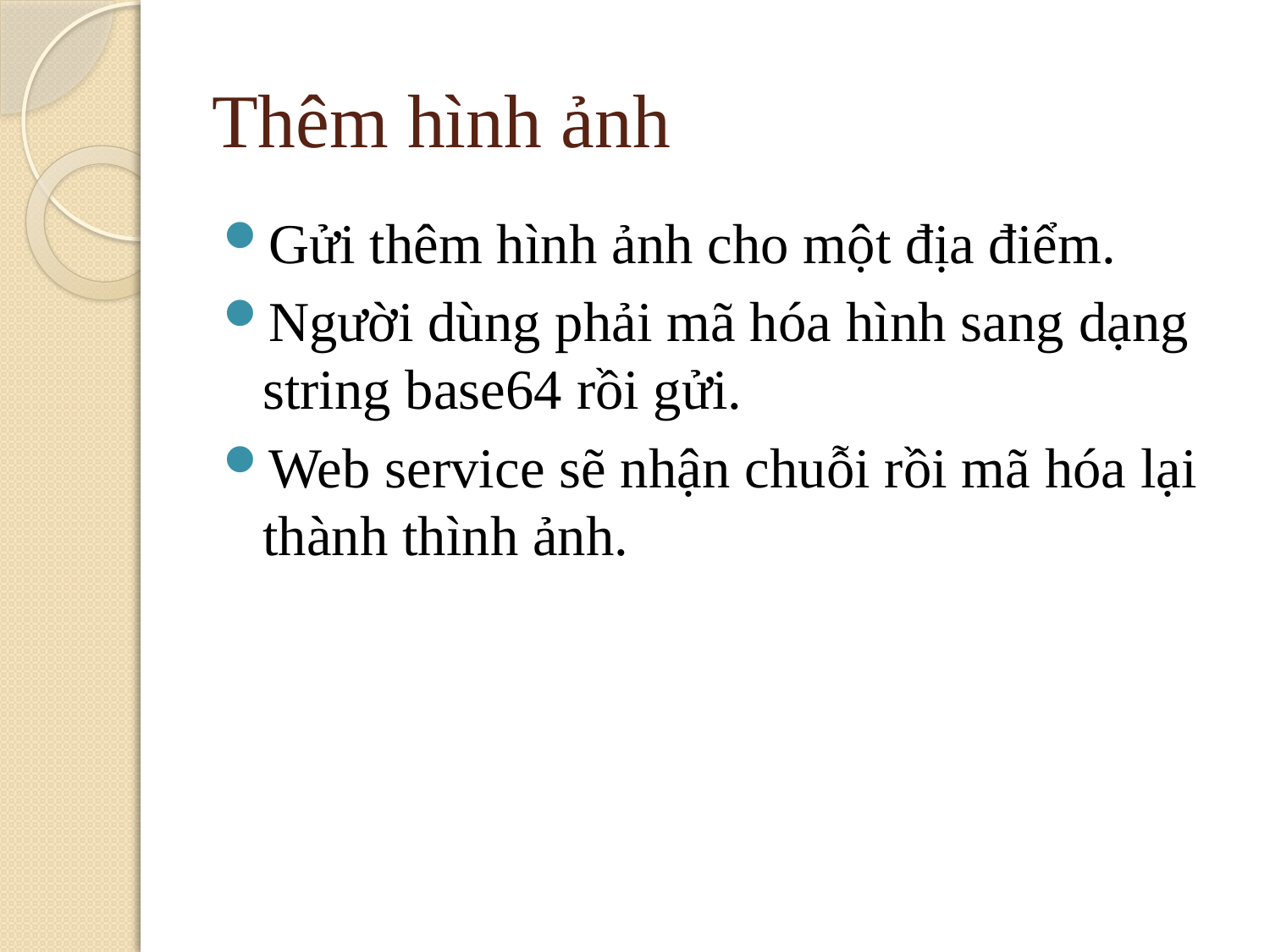

# Thêm hình ảnh
Gửi thêm hình ảnh cho một địa điểm.
Người dùng phải mã hóa hình sang dạng string base64 rồi gửi.
Web service sẽ nhận chuỗi rồi mã hóa lại thành thình ảnh.